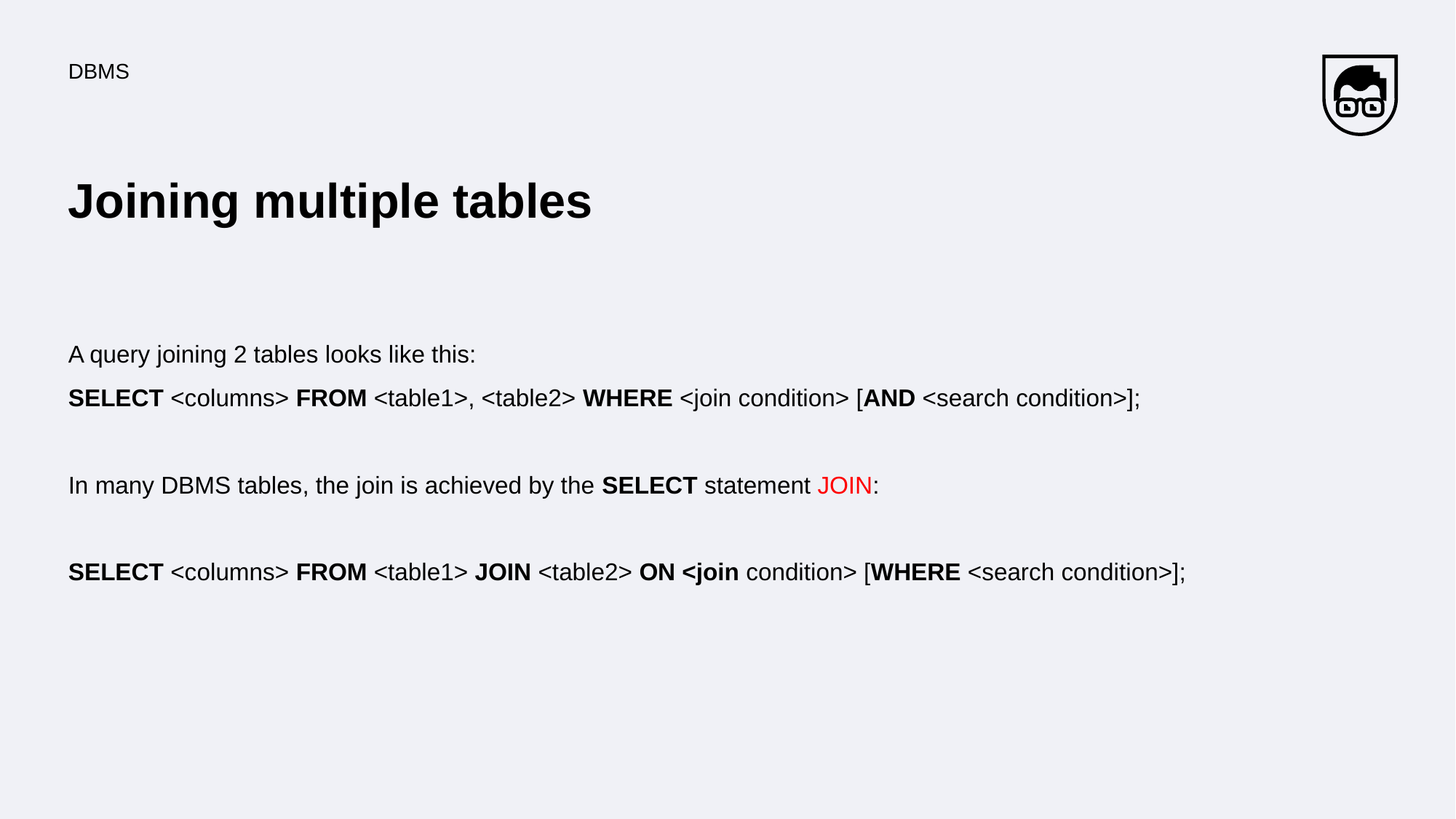

DBMS
# Joining multiple tables
A query joining 2 tables looks like this:
SELECT <columns> FROM <table1>, <table2> WHERE <join condition> [AND <search condition>];

In many DBMS tables, the join is achieved by the SELECT statement JOIN:

SELECT <columns> FROM <table1> JOIN <table2> ON <join condition> [WHERE <search condition>];